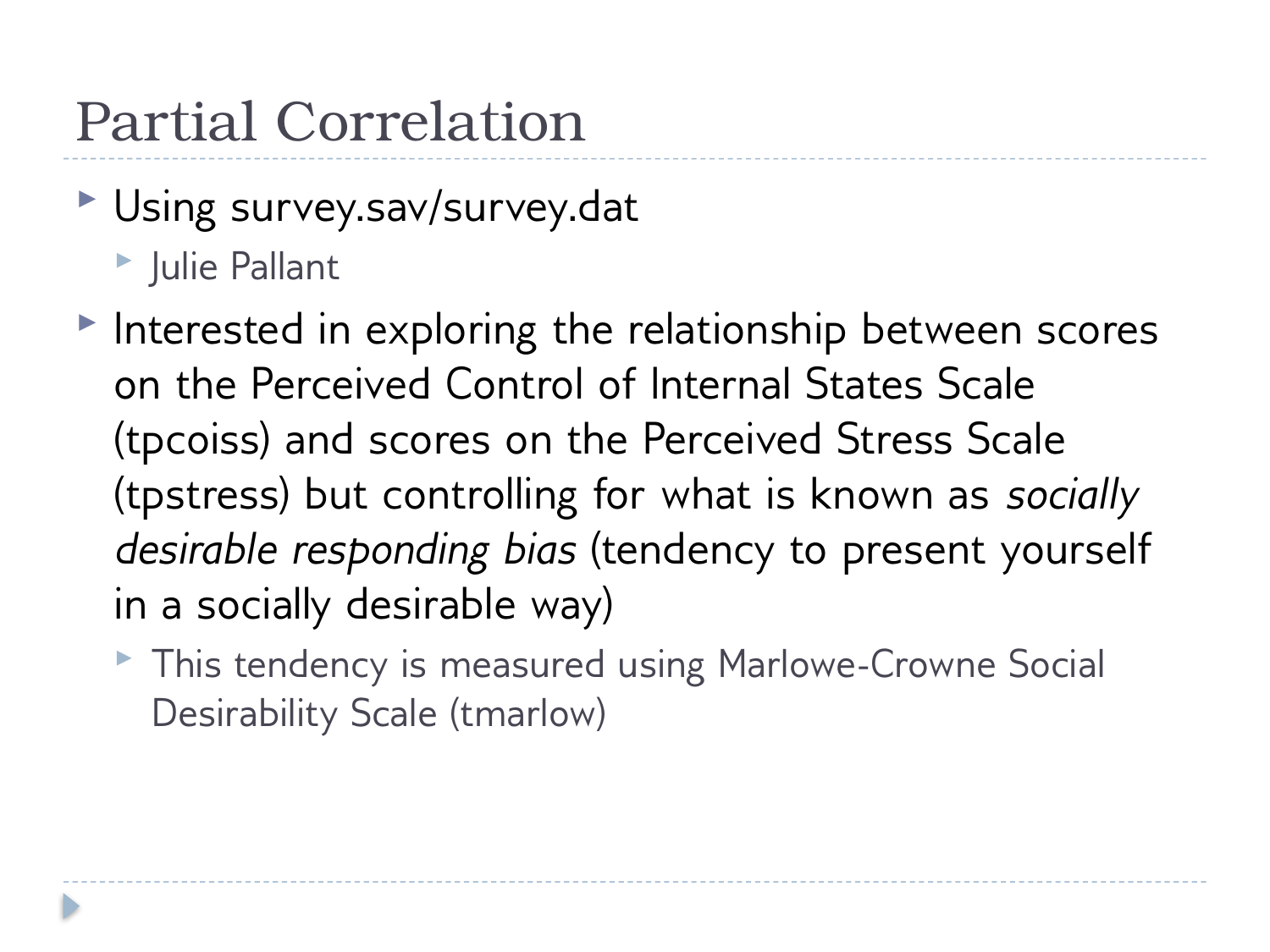

# Partial Correlation
Using survey.sav/survey.dat
Julie Pallant
Interested in exploring the relationship between scores on the Perceived Control of Internal States Scale (tpcoiss) and scores on the Perceived Stress Scale (tpstress) but controlling for what is known as socially desirable responding bias (tendency to present yourself in a socially desirable way)
This tendency is measured using Marlowe-Crowne Social Desirability Scale (tmarlow)